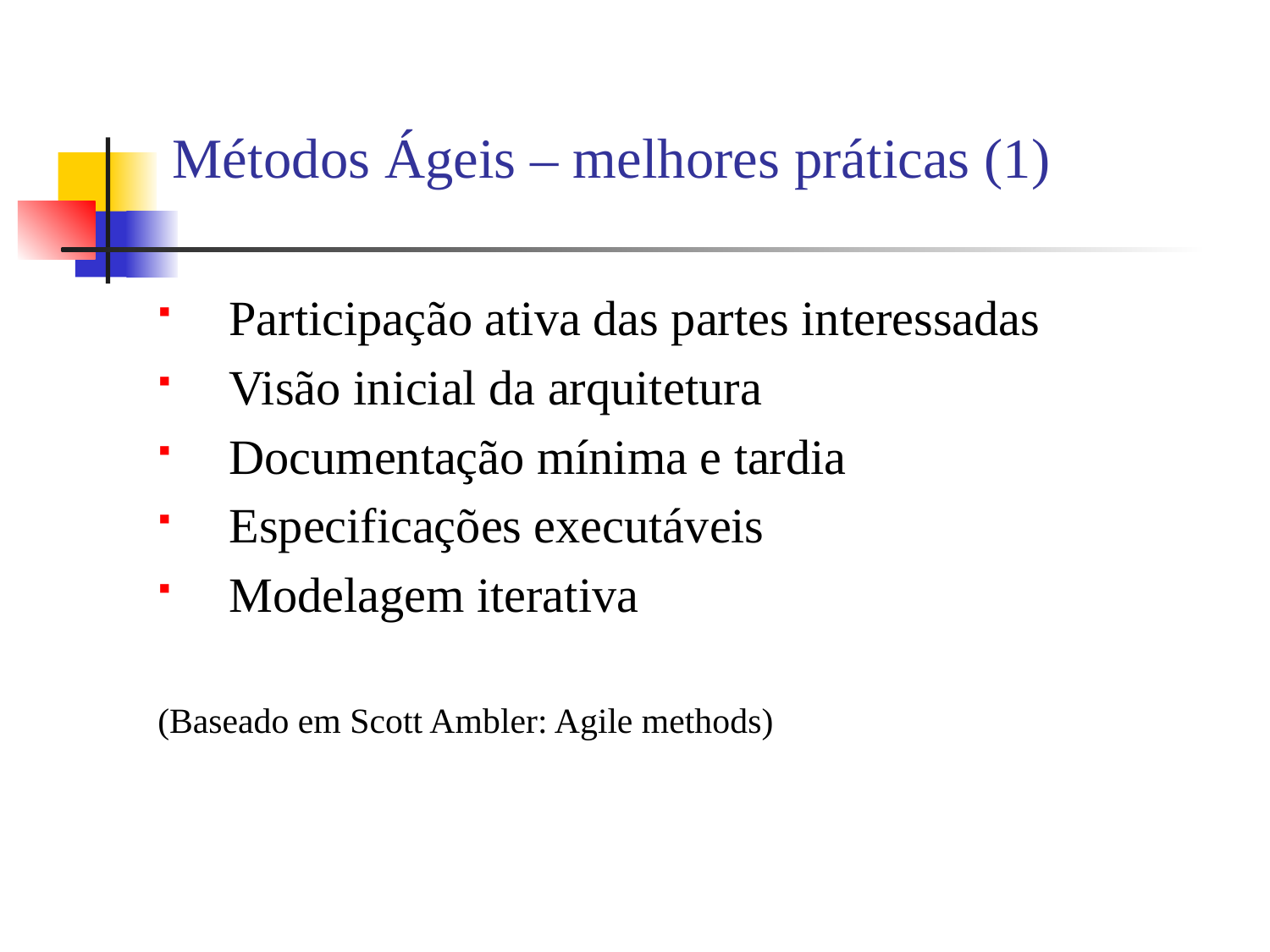

# Métodos Ágeis – melhores práticas (1)
Participação ativa das partes interessadas
Visão inicial da arquitetura
Documentação mínima e tardia
Especificações executáveis
Modelagem iterativa

(Baseado em Scott Ambler: Agile methods)